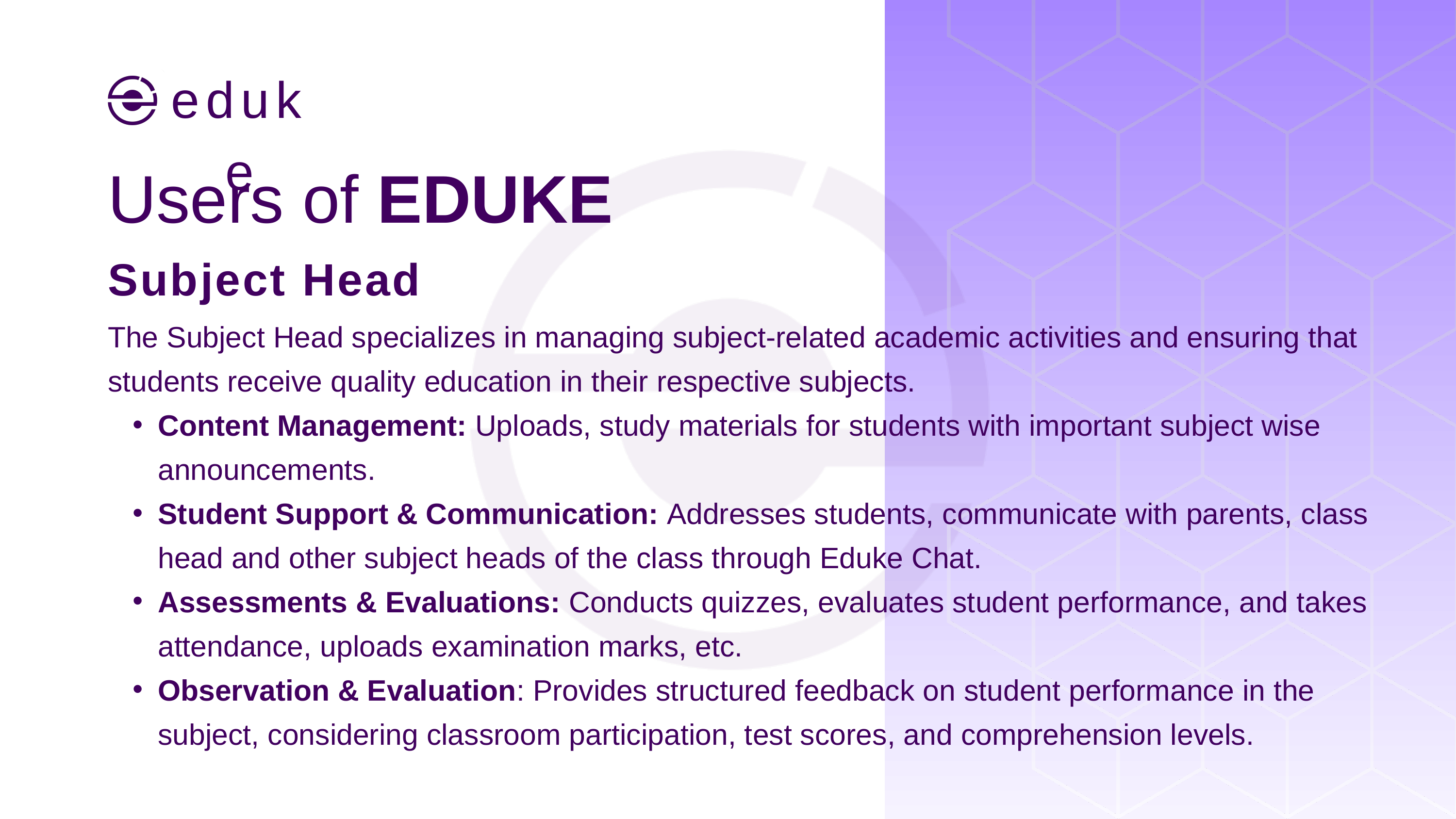

eduke

Users of EDUKE
Subject Head
The Subject Head specializes in managing subject-related academic activities and ensuring that students receive quality education in their respective subjects.
Content Management: Uploads, study materials for students with important subject wise announcements.
Student Support & Communication: Addresses students, communicate with parents, class head and other subject heads of the class through Eduke Chat.
Assessments & Evaluations: Conducts quizzes, evaluates student performance, and takes attendance, uploads examination marks, etc.
Observation & Evaluation: Provides structured feedback on student performance in the subject, considering classroom participation, test scores, and comprehension levels.